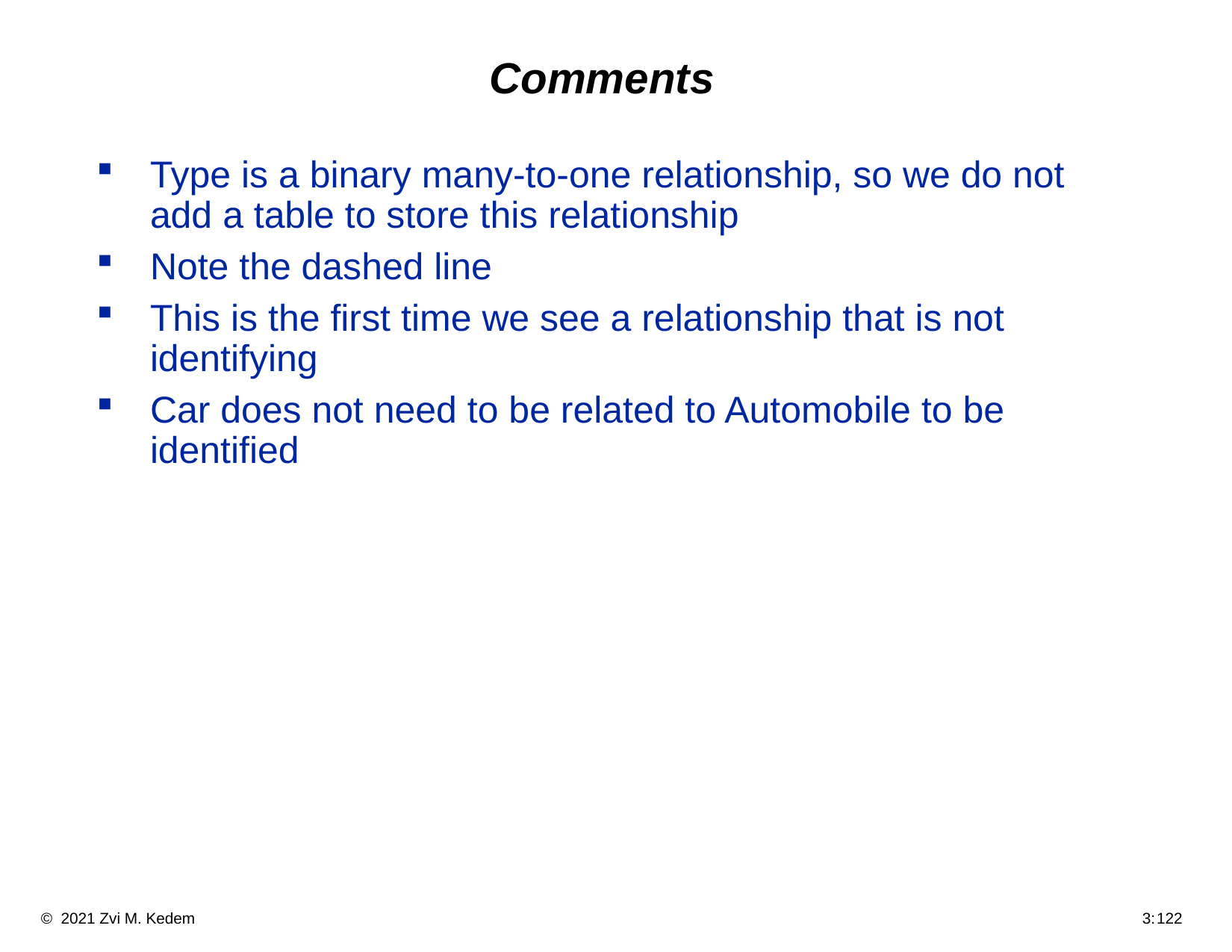

# Comments
Type is a binary many-to-one relationship, so we do not add a table to store this relationship
Note the dashed line
This is the first time we see a relationship that is not identifying
Car does not need to be related to Automobile to be identified